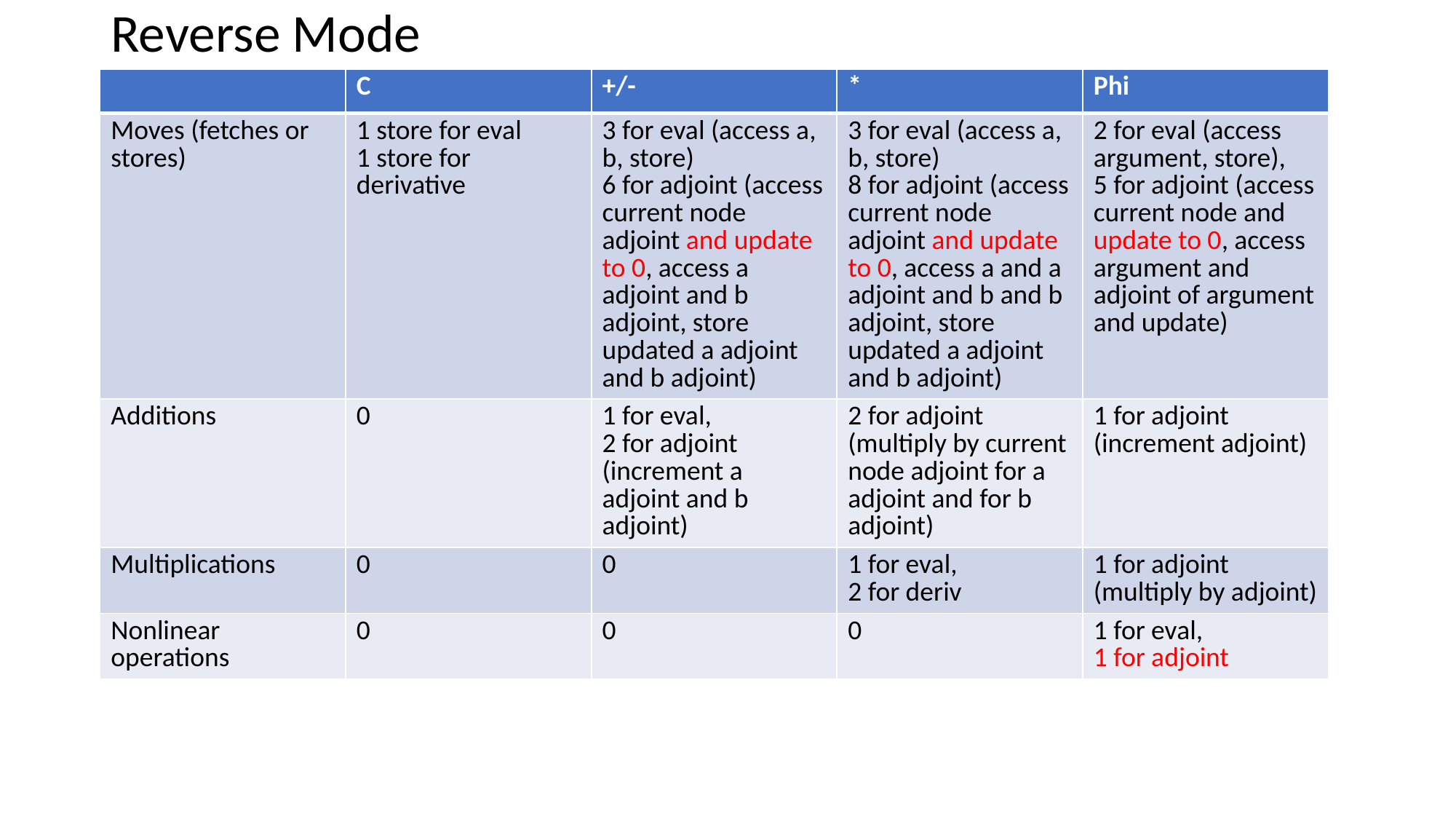

# Reverse Mode
|  | C | +/- | \* | Phi |
| --- | --- | --- | --- | --- |
| Moves (fetches or stores) | 1 store for eval 1 store for derivative | 3 for eval (access a, b, store) 6 for adjoint (access current node adjoint and update to 0, access a adjoint and b adjoint, store updated a adjoint and b adjoint) | 3 for eval (access a, b, store) 8 for adjoint (access current node adjoint and update to 0, access a and a adjoint and b and b adjoint, store updated a adjoint and b adjoint) | 2 for eval (access argument, store), 5 for adjoint (access current node and update to 0, access argument and adjoint of argument and update) |
| Additions | 0 | 1 for eval, 2 for adjoint (increment a adjoint and b adjoint) | 2 for adjoint (multiply by current node adjoint for a adjoint and for b adjoint) | 1 for adjoint (increment adjoint) |
| Multiplications | 0 | 0 | 1 for eval, 2 for deriv | 1 for adjoint (multiply by adjoint) |
| Nonlinear operations | 0 | 0 | 0 | 1 for eval, 1 for adjoint |